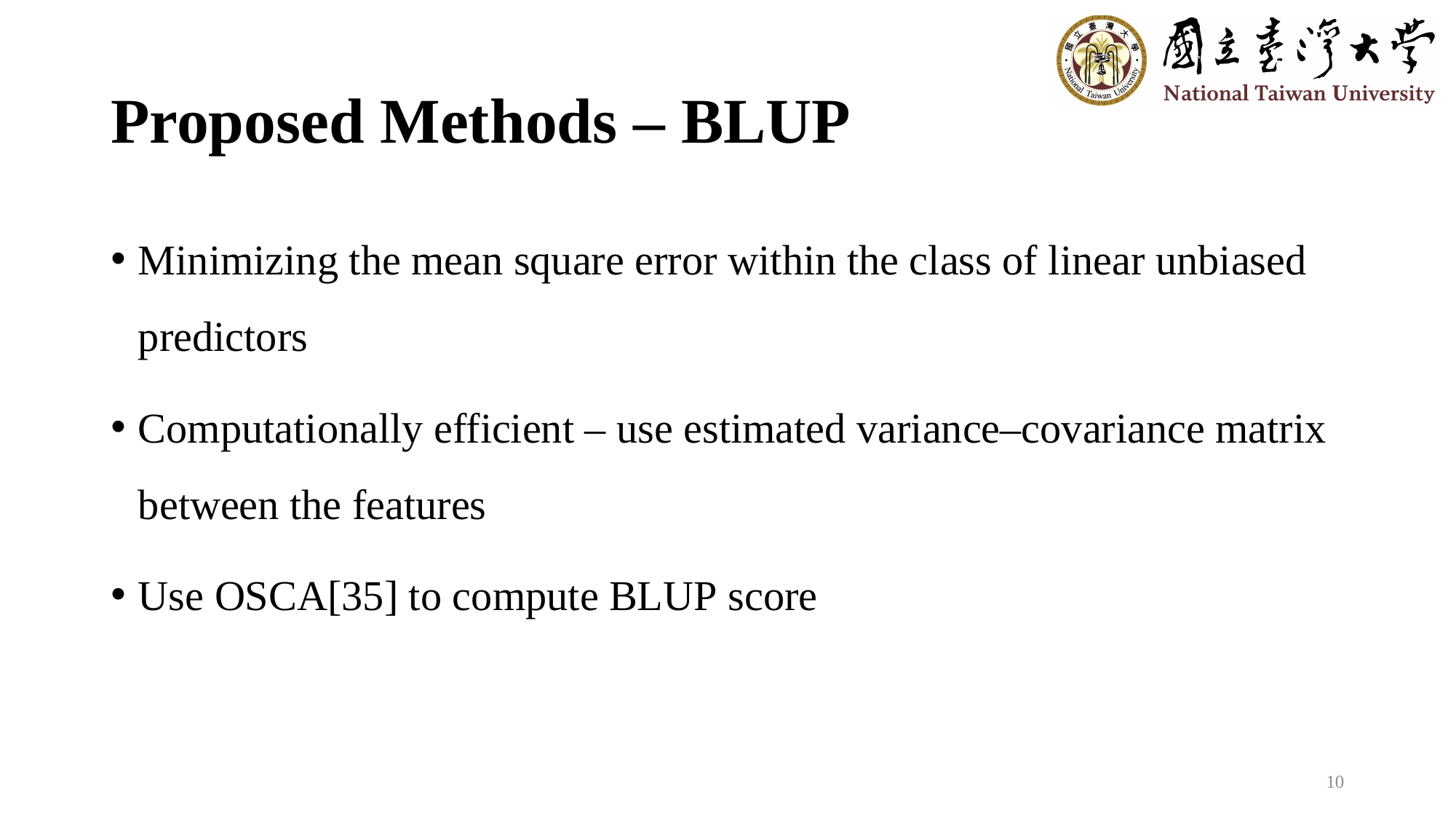

# Proposed Methods – BLUP
Minimizing the mean square error within the class of linear unbiased predictors
Computationally efficient – use estimated variance–covariance matrix between the features
Use OSCA[35] to compute BLUP score
10